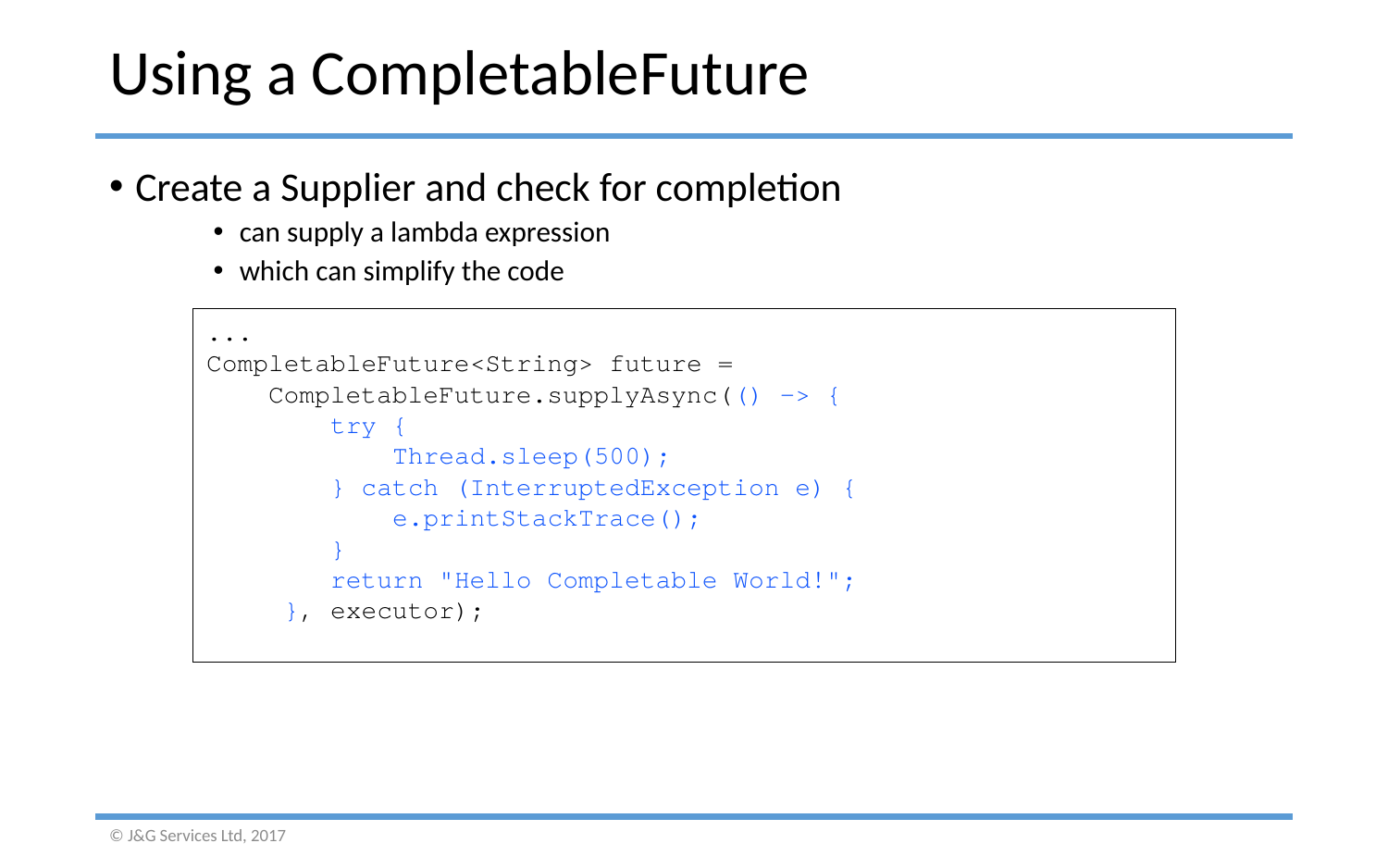

# Using a CompletableFuture
Create a Supplier and check for completion
can supply a lambda expression
which can simplify the code
...
CompletableFuture<String> future =
    CompletableFuture.supplyAsync(() -> {
        try {
            Thread.sleep(500);
        } catch (InterruptedException e) {
            e.printStackTrace();
        }
        return "Hello Completable World!";
     }, executor);